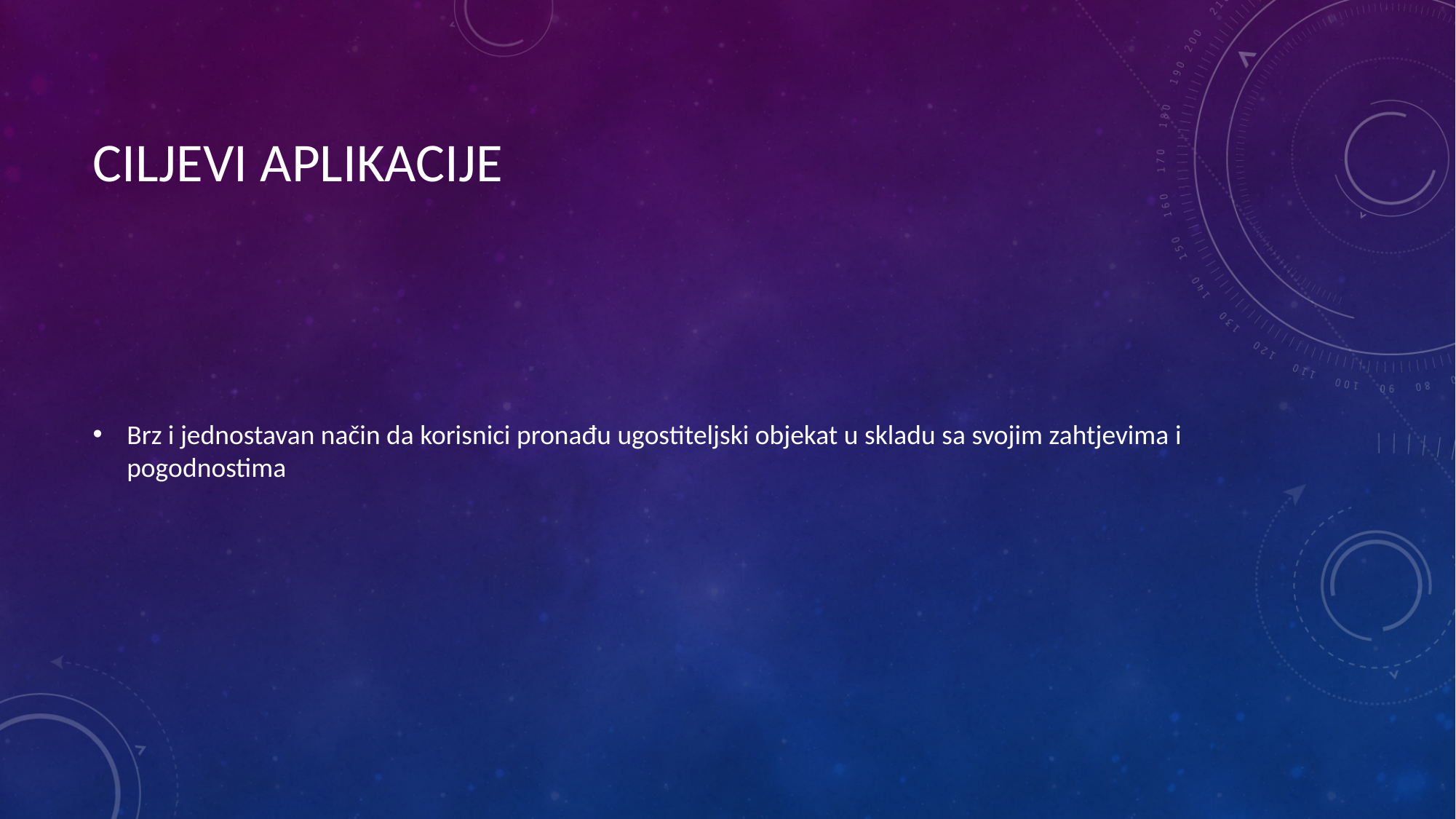

# Ciljevi aplikacije
Brz i jednostavan način da korisnici pronađu ugostiteljski objekat u skladu sa svojim zahtjevima i pogodnostima